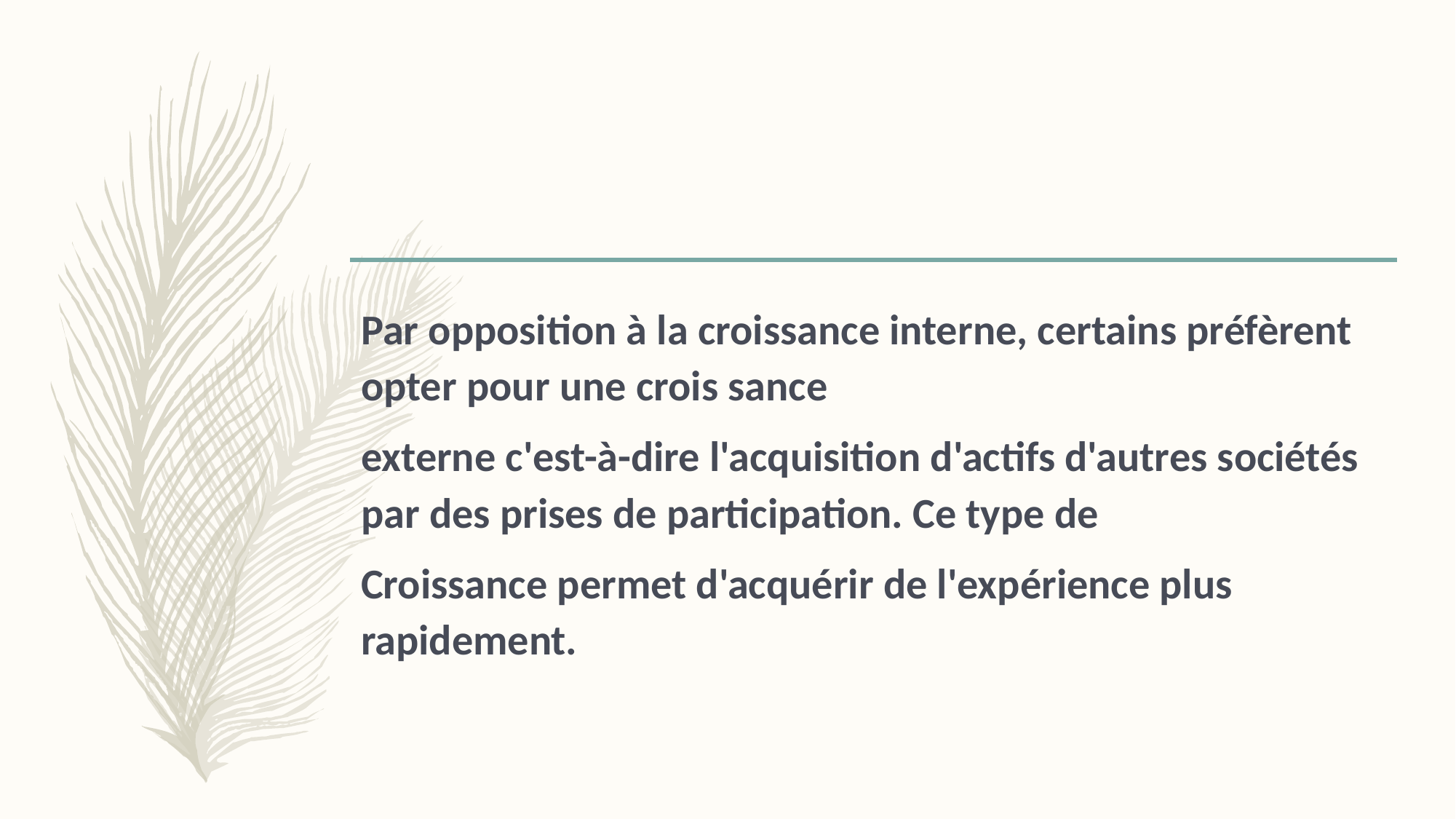

Par opposition à la croissance interne, certains préfèrent opter pour une crois sance
externe c'est-à-dire l'acquisition d'actifs d'autres sociétés par des prises de participation. Ce type de
Croissance permet d'acquérir de l'expérience plus rapidement.